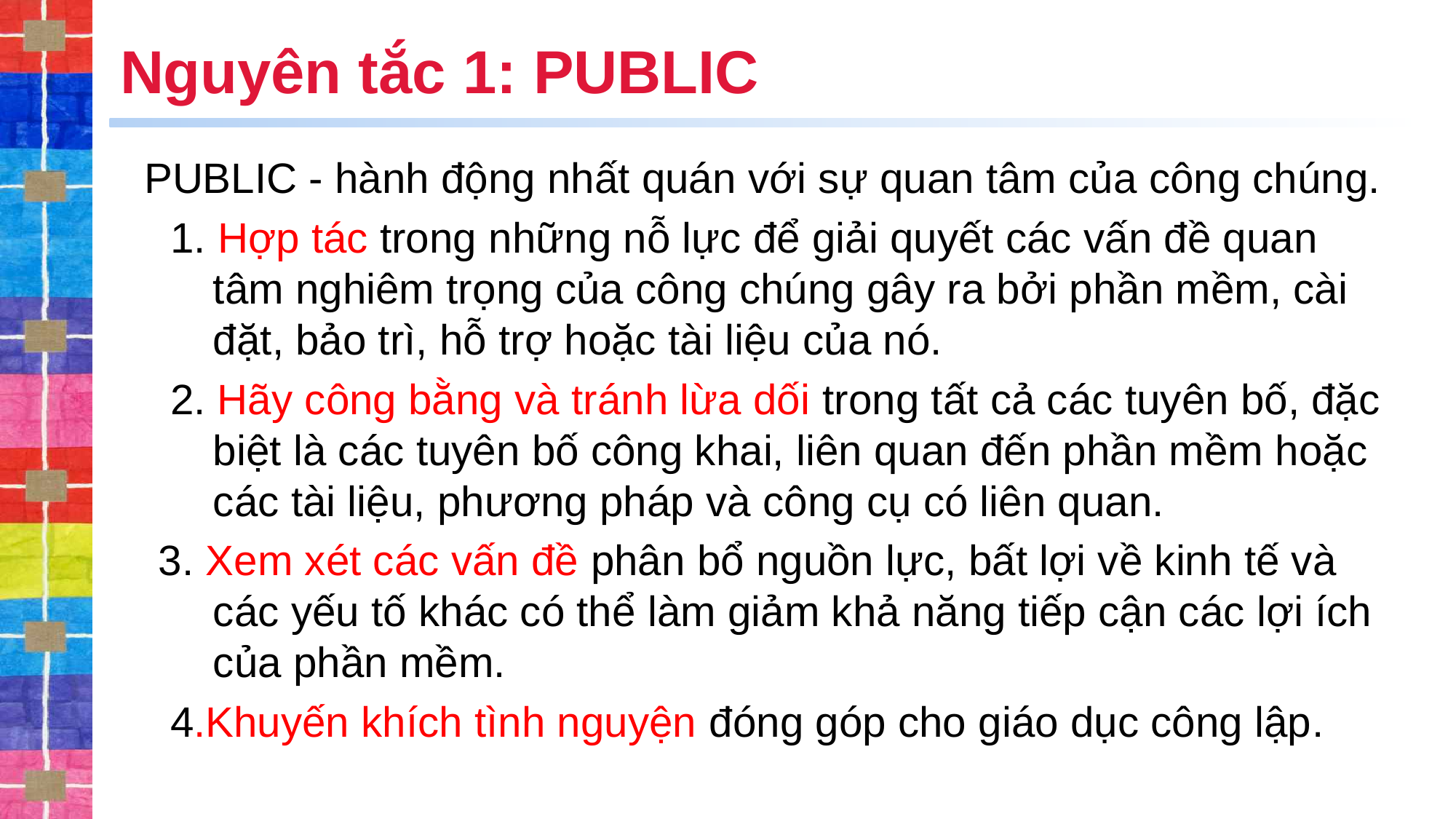

# Nguyên tắc 1: PUBLIC
PUBLIC - hành động nhất quán với sự quan tâm của công chúng.
 1. Hợp tác trong những nỗ lực để giải quyết các vấn đề quan tâm nghiêm trọng của công chúng gây ra bởi phần mềm, cài đặt, bảo trì, hỗ trợ hoặc tài liệu của nó.
 2. Hãy công bằng và tránh lừa dối trong tất cả các tuyên bố, đặc biệt là các tuyên bố công khai, liên quan đến phần mềm hoặc các tài liệu, phương pháp và công cụ có liên quan.
3. Xem xét các vấn đề phân bổ nguồn lực, bất lợi về kinh tế và các yếu tố khác có thể làm giảm khả năng tiếp cận các lợi ích của phần mềm.
 4.Khuyến khích tình nguyện đóng góp cho giáo dục công lập.